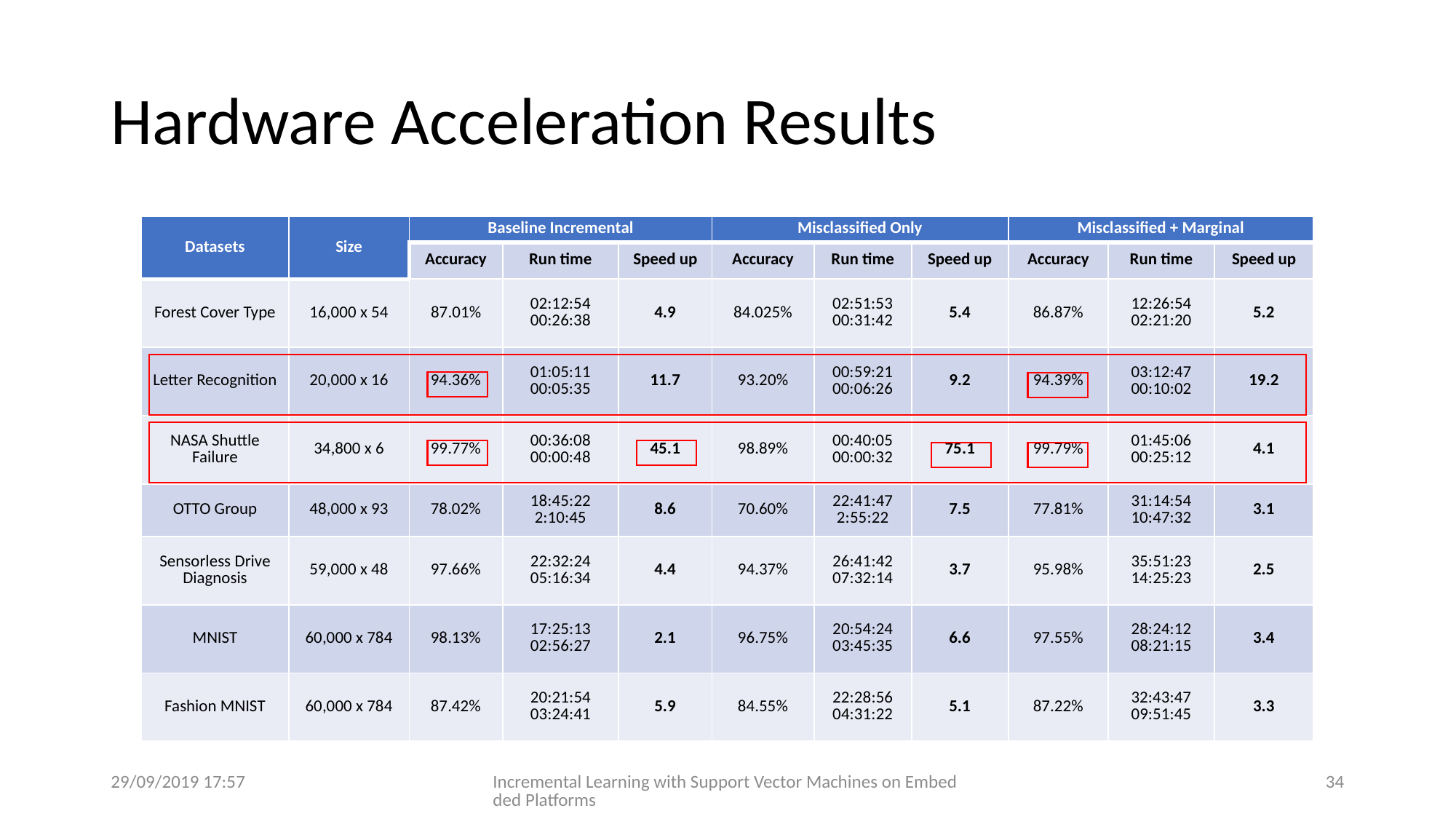

# Hardware Acceleration Results
| Datasets | Size | Baseline Incremental |  |  | Misclassified Only |  |  | Misclassified + Marginal |  |  |
| --- | --- | --- | --- | --- | --- | --- | --- | --- | --- | --- |
|  |  | Accuracy | Run time | Speed up | Accuracy | Run time | Speed up | Accuracy | Run time | Speed up |
| Forest Cover Type | 16,000 x 54 | 87.01% | 02:12:54 00:26:38 | 4.9 | 84.025% | 02:51:53 00:31:42 | 5.4 | 86.87% | 12:26:54 02:21:20 | 5.2 |
| Letter Recognition | 20,000 x 16 | 94.36% | 01:05:11 00:05:35 | 11.7 | 93.20% | 00:59:21 00:06:26 | 9.2 | 94.39% | 03:12:47 00:10:02 | 19.2 |
| NASA Shuttle Failure | 34,800 x 6 | 99.77% | 00:36:08 00:00:48 | 45.1 | 98.89% | 00:40:05 00:00:32 | 75.1 | 99.79% | 01:45:06 00:25:12 | 4.1 |
| OTTO Group | 48,000 x 93 | 78.02% | 18:45:22 2:10:45 | 8.6 | 70.60% | 22:41:47 2:55:22 | 7.5 | 77.81% | 31:14:54 10:47:32 | 3.1 |
| Sensorless Drive Diagnosis | 59,000 x 48 | 97.66% | 22:32:24 05:16:34 | 4.4 | 94.37% | 26:41:42 07:32:14 | 3.7 | 95.98% | 35:51:23 14:25:23 | 2.5 |
| MNIST | 60,000 x 784 | 98.13% | 17:25:13 02:56:27 | 2.1 | 96.75% | 20:54:24 03:45:35 | 6.6 | 97.55% | 28:24:12 08:21:15 | 3.4 |
| Fashion MNIST | 60,000 x 784 | 87.42% | 20:21:54 03:24:41 | 5.9 | 84.55% | 22:28:56 04:31:22 | 5.1 | 87.22% | 32:43:47 09:51:45 | 3.3 |

29/09/2019 17:57
Incremental Learning with Support Vector Machines on Embedded Platforms
34